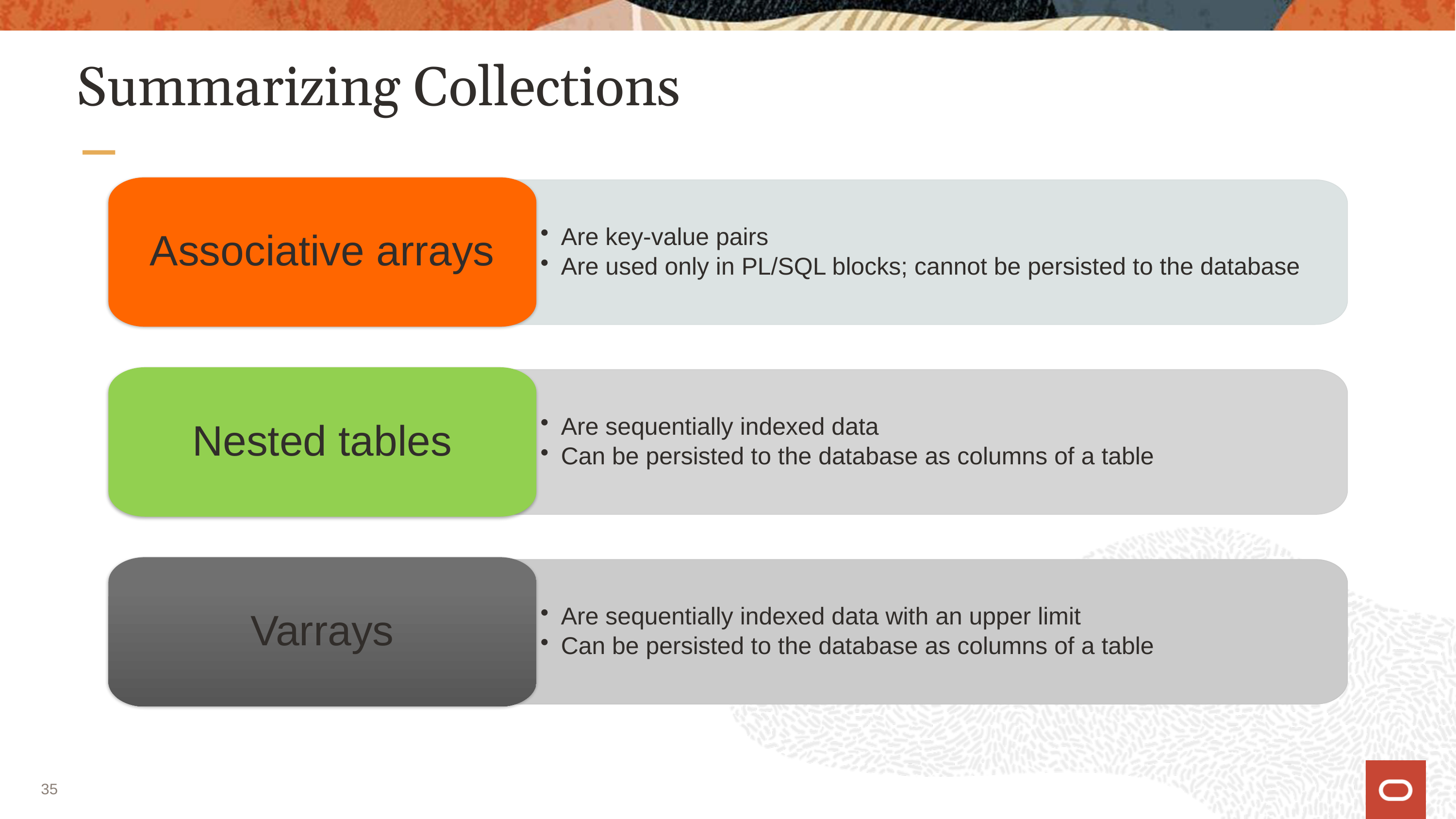

# Summarizing Collections
Associative arrays
Are key-value pairs
Are used only in PL/SQL blocks; cannot be persisted to the database
Nested tables
Are sequentially indexed data
Can be persisted to the database as columns of a table
Varrays
Are sequentially indexed data with an upper limit
Can be persisted to the database as columns of a table